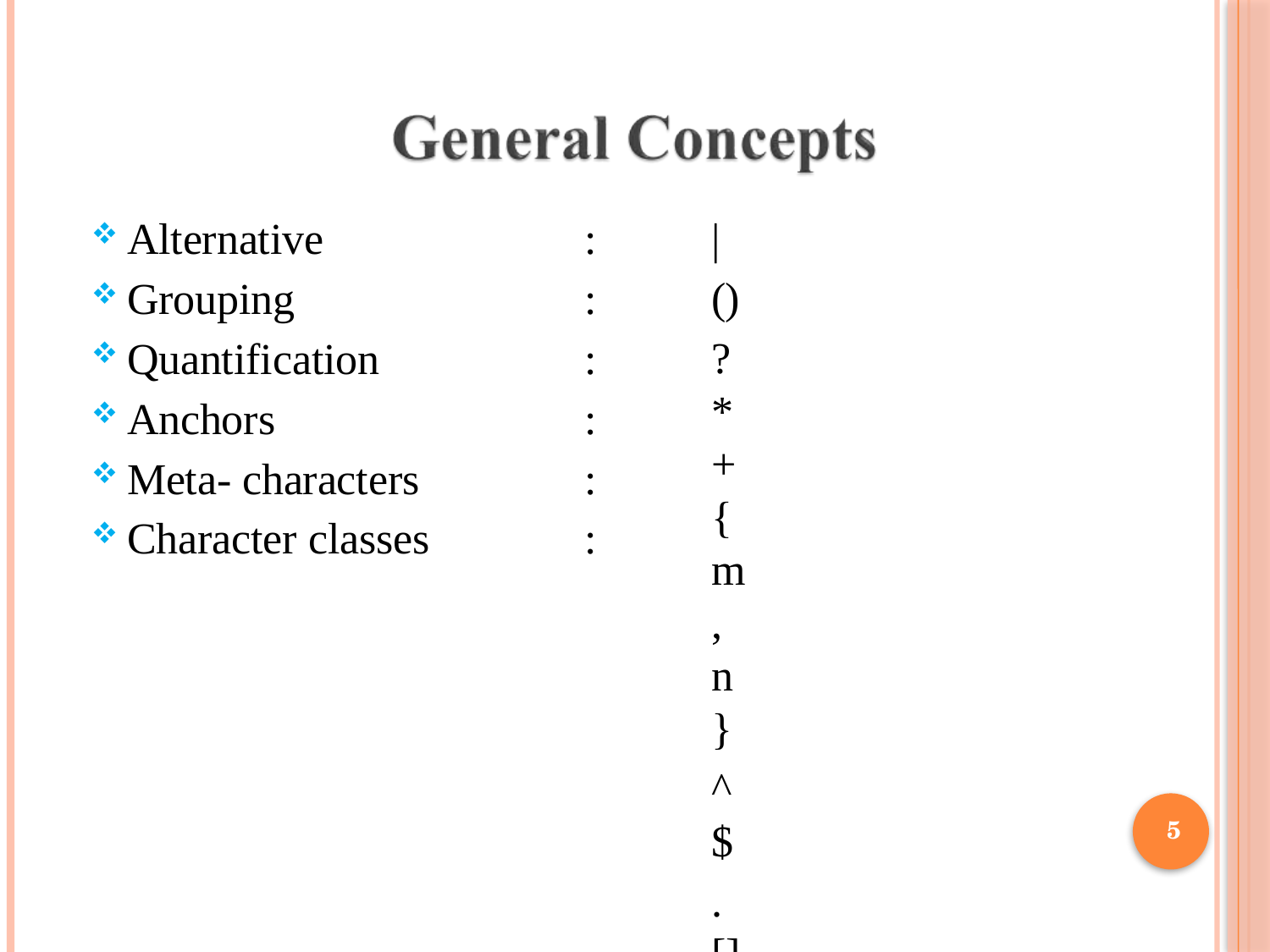

Alternative
Grouping
Quantification
Anchors
Meta- characters
Character classes
:
:
:
:
:
:
|  ()
?*+{m,n}
^ $
. [][-][^]
\d\D\w\W…..
5